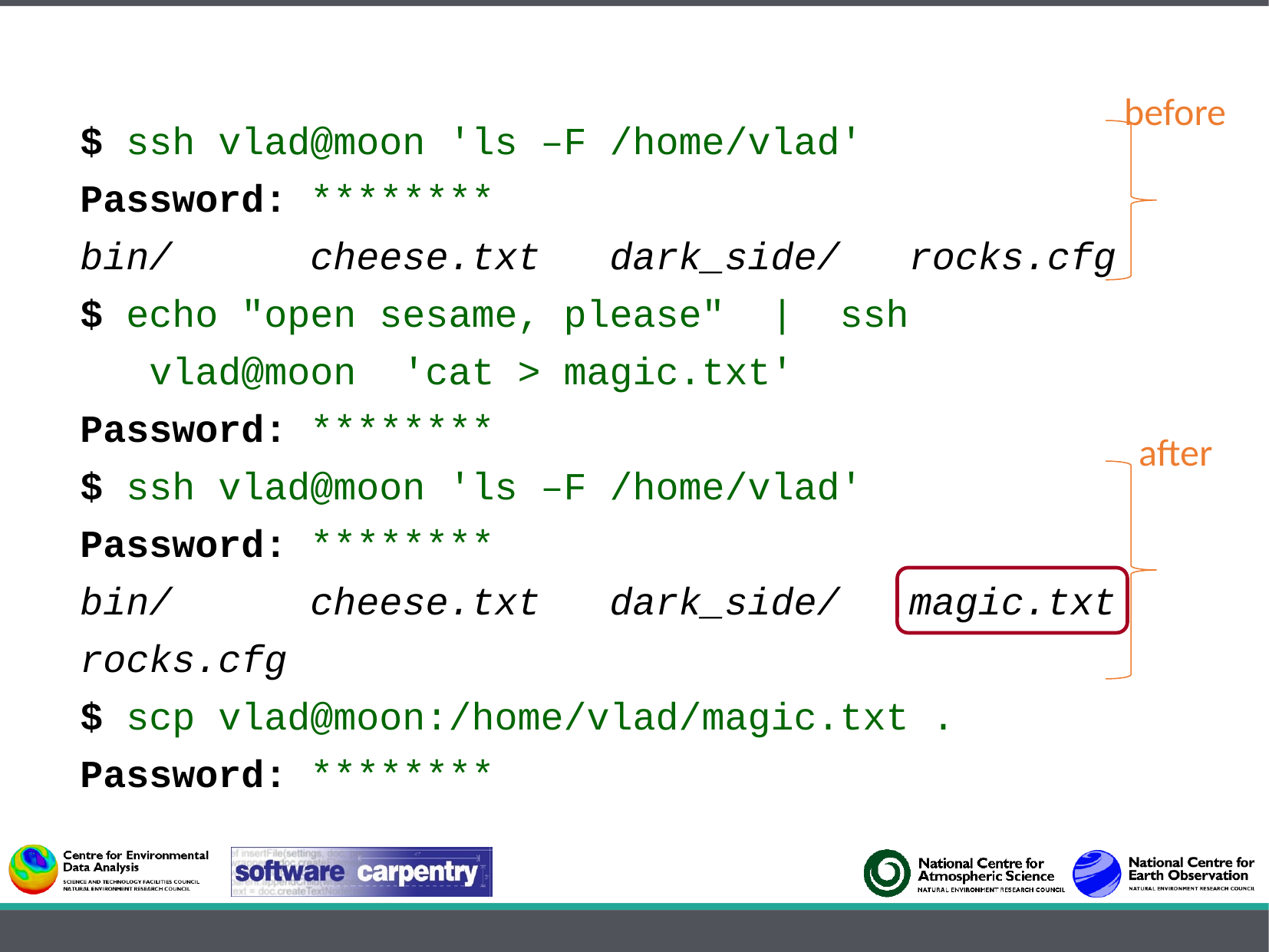

before
$ ssh vlad@moon 'ls –F /home/vlad'
Password: ********
bin/      cheese.txt   dark_side/   rocks.cfg
$ echo "open sesame, please"  |  ssh
   vlad@moon  'cat > magic.txt'
Password: ********
$ ssh vlad@moon 'ls –F /home/vlad'
Password: ********
bin/      cheese.txt   dark_side/   magic.txt
rocks.cfg
$ scp vlad@moon:/home/vlad/magic.txt .
Password: ********

after